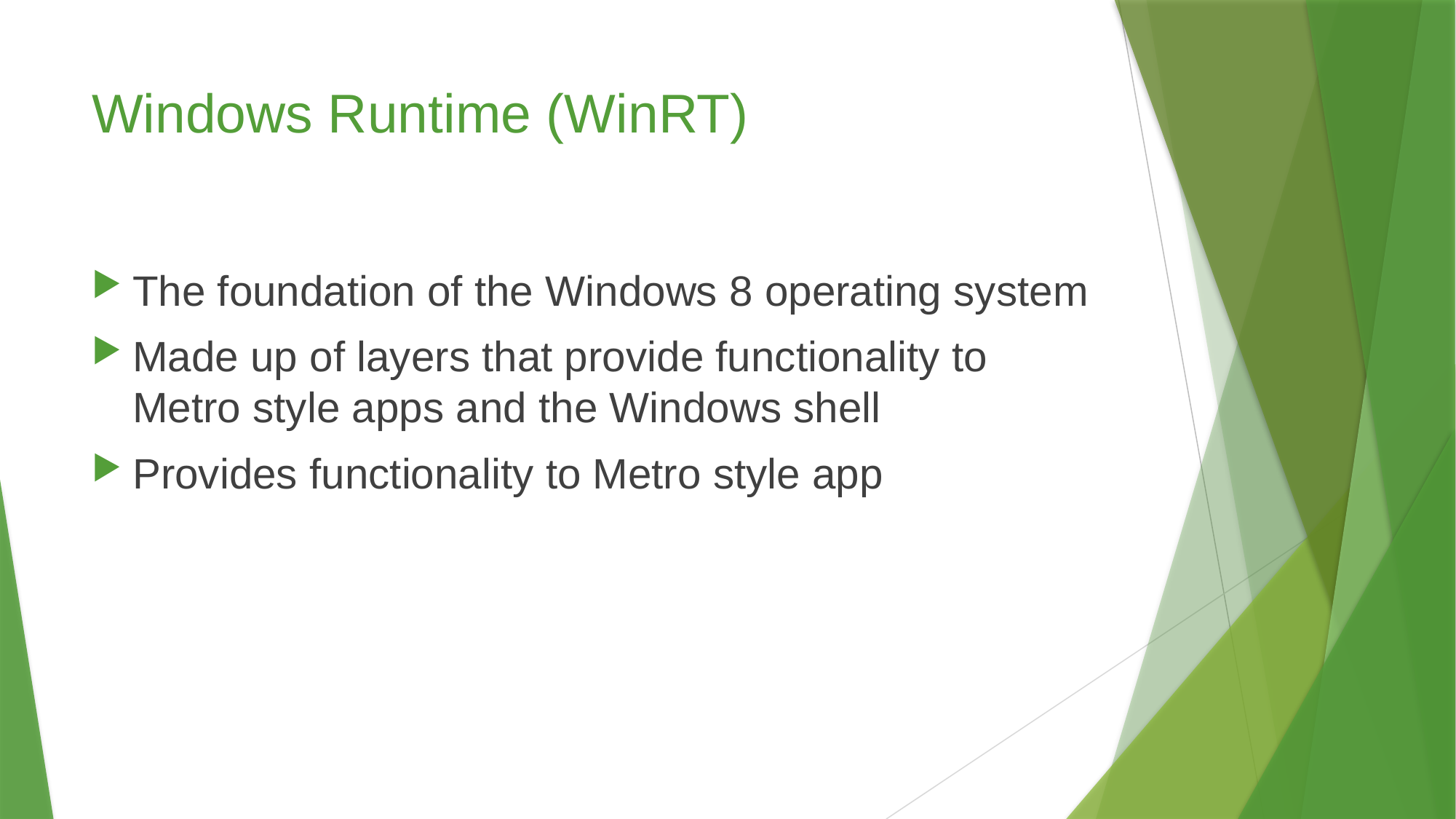

# Windows Runtime (WinRT)
The foundation of the Windows 8 operating system
Made up of layers that provide functionality to Metro style apps and the Windows shell
Provides functionality to Metro style app